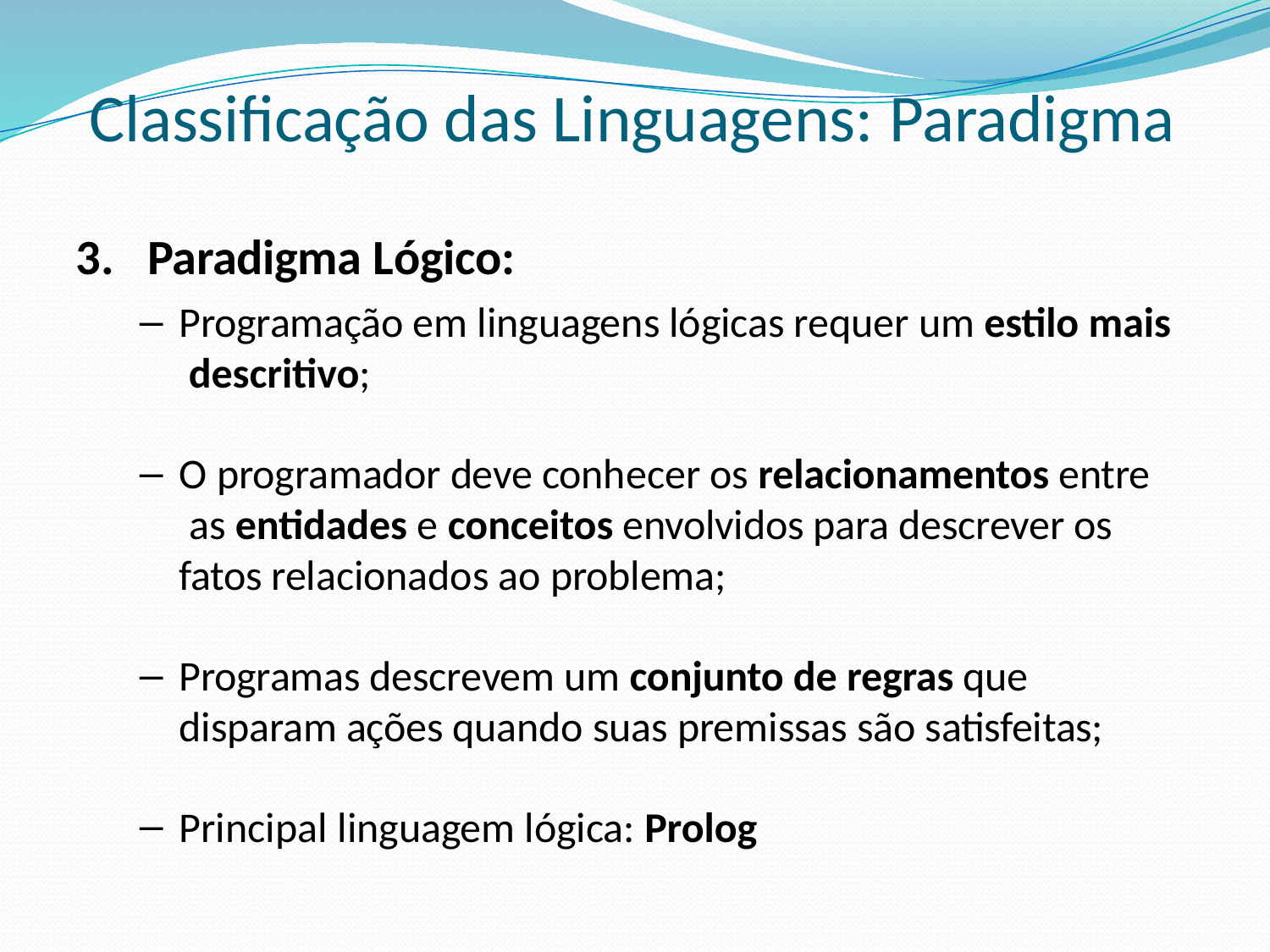

# Classificação das Linguagens: Paradigma
Paradigma Lógico:
Programação em linguagens lógicas requer um estilo mais  descritivo;

O programador deve conhecer os relacionamentos entre  as entidades e conceitos envolvidos para descrever os  fatos relacionados ao problema;

Programas descrevem um conjunto de regras que  disparam ações quando suas premissas são satisfeitas;

Principal linguagem lógica: Prolog